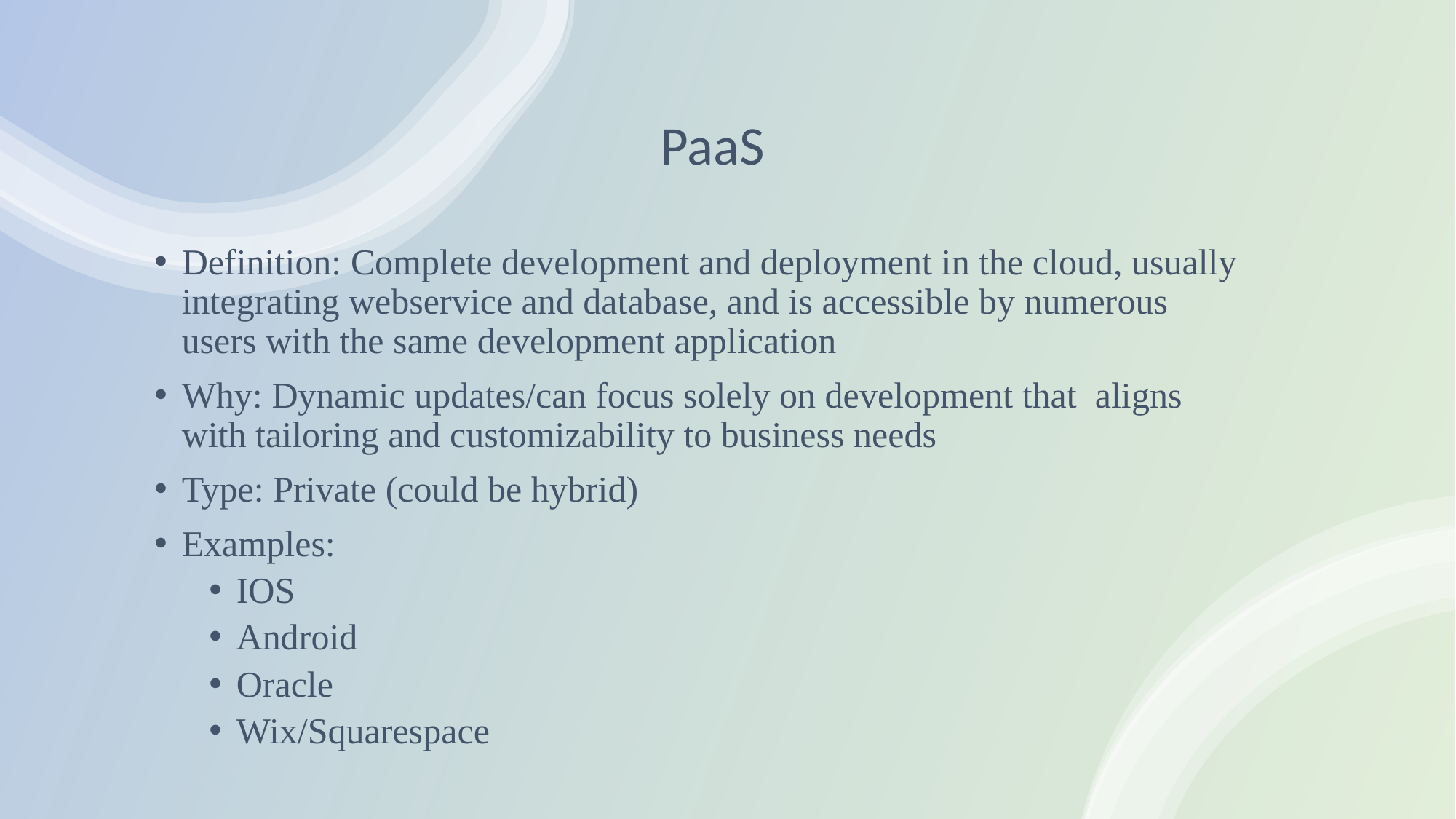

# PaaS
Definition: Complete development and deployment in the cloud, usually integrating webservice and database, and is accessible by numerous users with the same development application
Why: Dynamic updates/can focus solely on development that  aligns with tailoring and customizability to business needs
Type: Private (could be hybrid)
Examples:
IOS
Android
Oracle
Wix/Squarespace